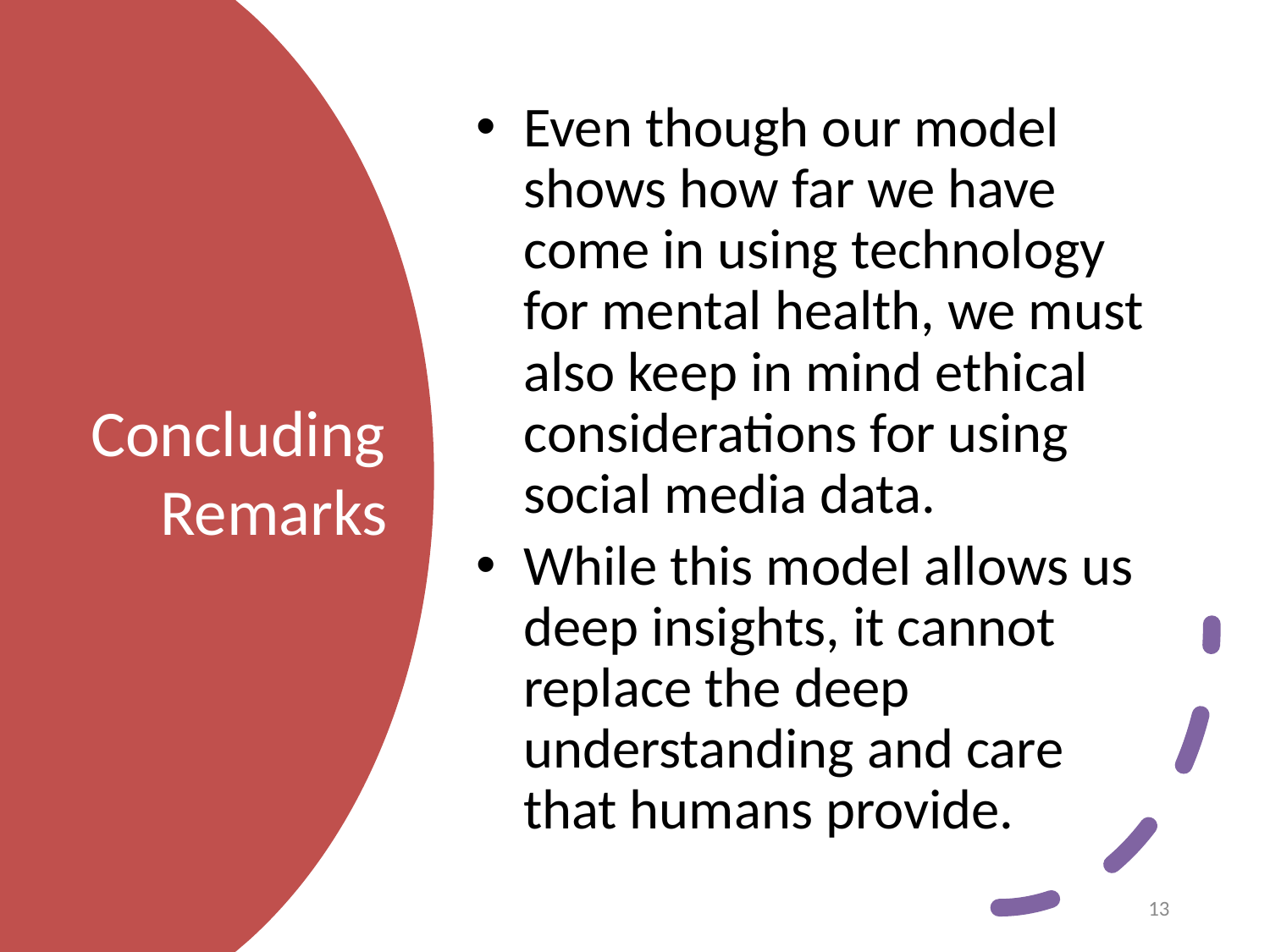

Even though our model shows how far we have come in using technology for mental health, we must also keep in mind ethical considerations for using social media data.
While this model allows us deep insights, it cannot replace the deep understanding and care that humans provide.
# Concluding Remarks

13